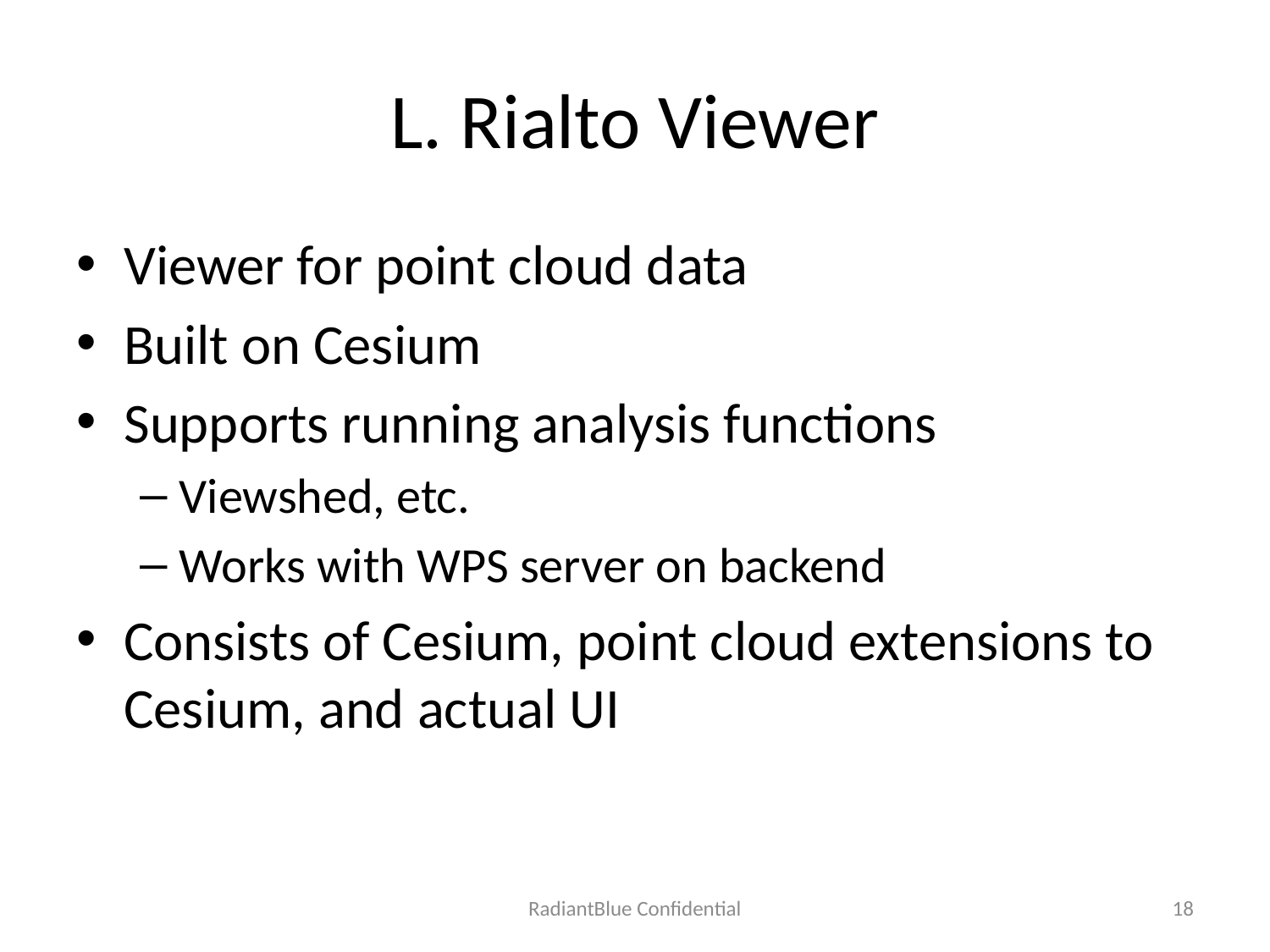

# L. Rialto Viewer
Viewer for point cloud data
Built on Cesium
Supports running analysis functions
Viewshed, etc.
Works with WPS server on backend
Consists of Cesium, point cloud extensions to Cesium, and actual UI

RadiantBlue Confidential
18